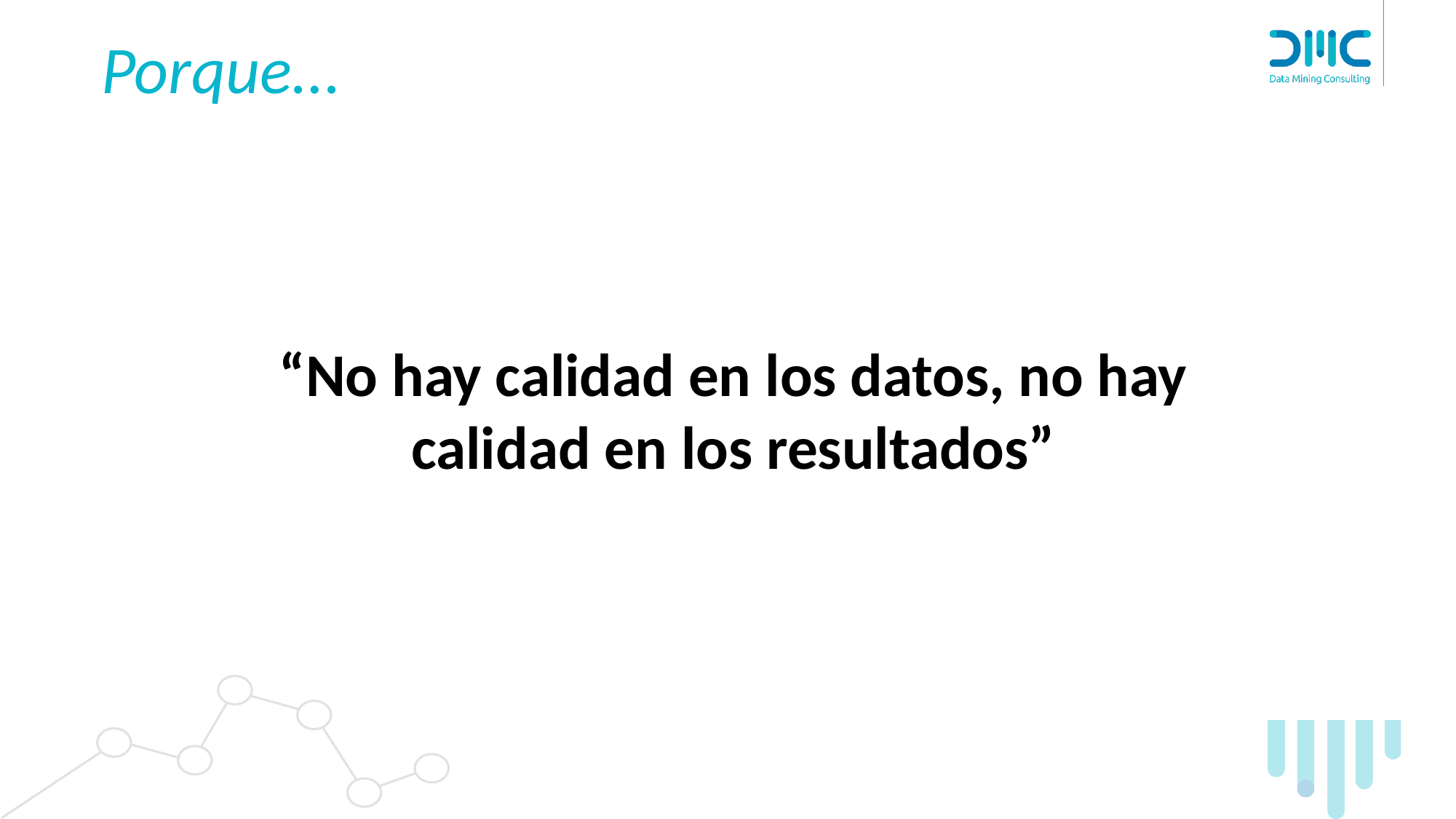

# Porque…
“No hay calidad en los datos, no hay calidad en los resultados”